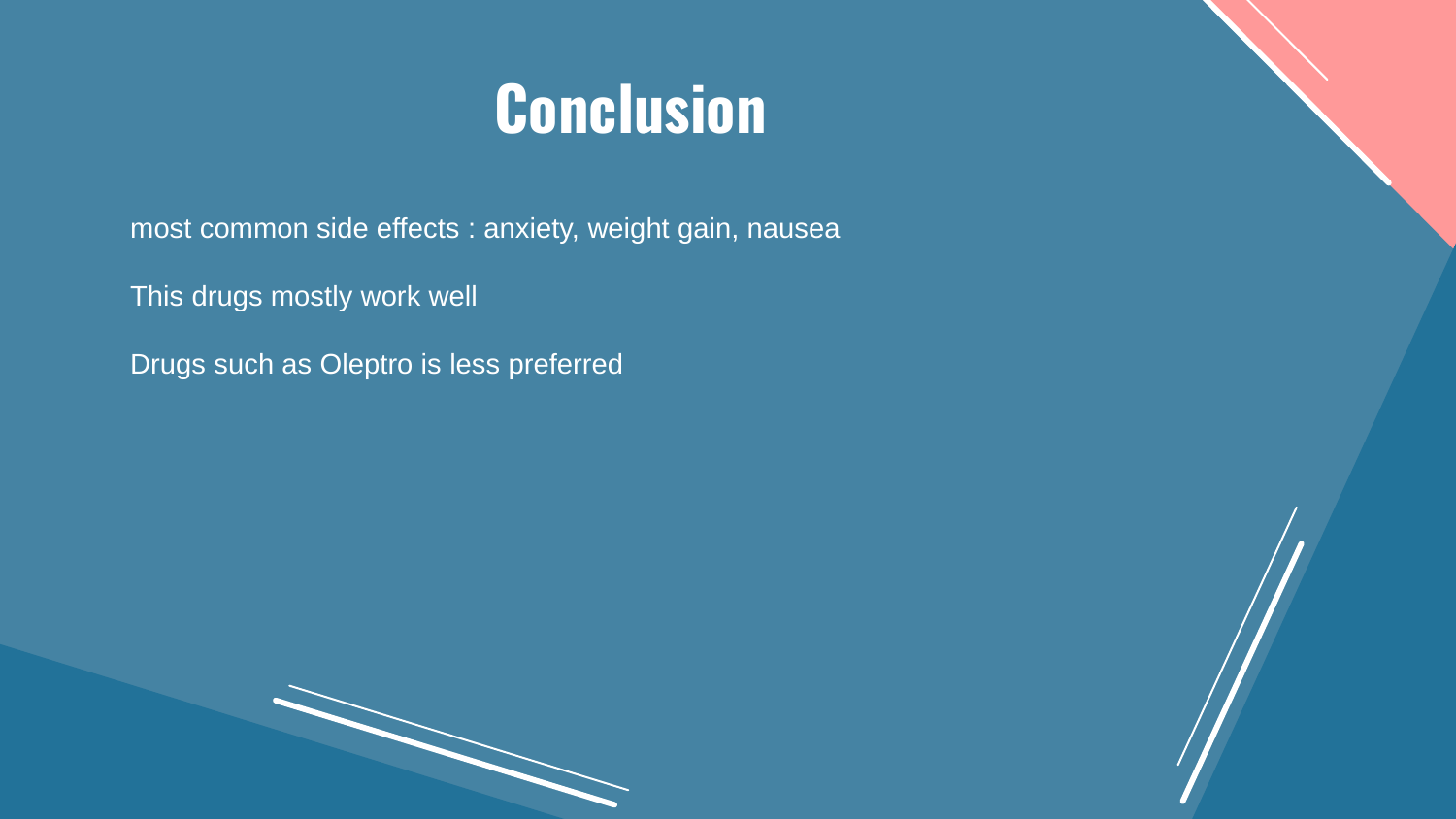

# Conclusion
most common side effects : anxiety, weight gain, nausea

This drugs mostly work well

Drugs such as Oleptro is less preferred